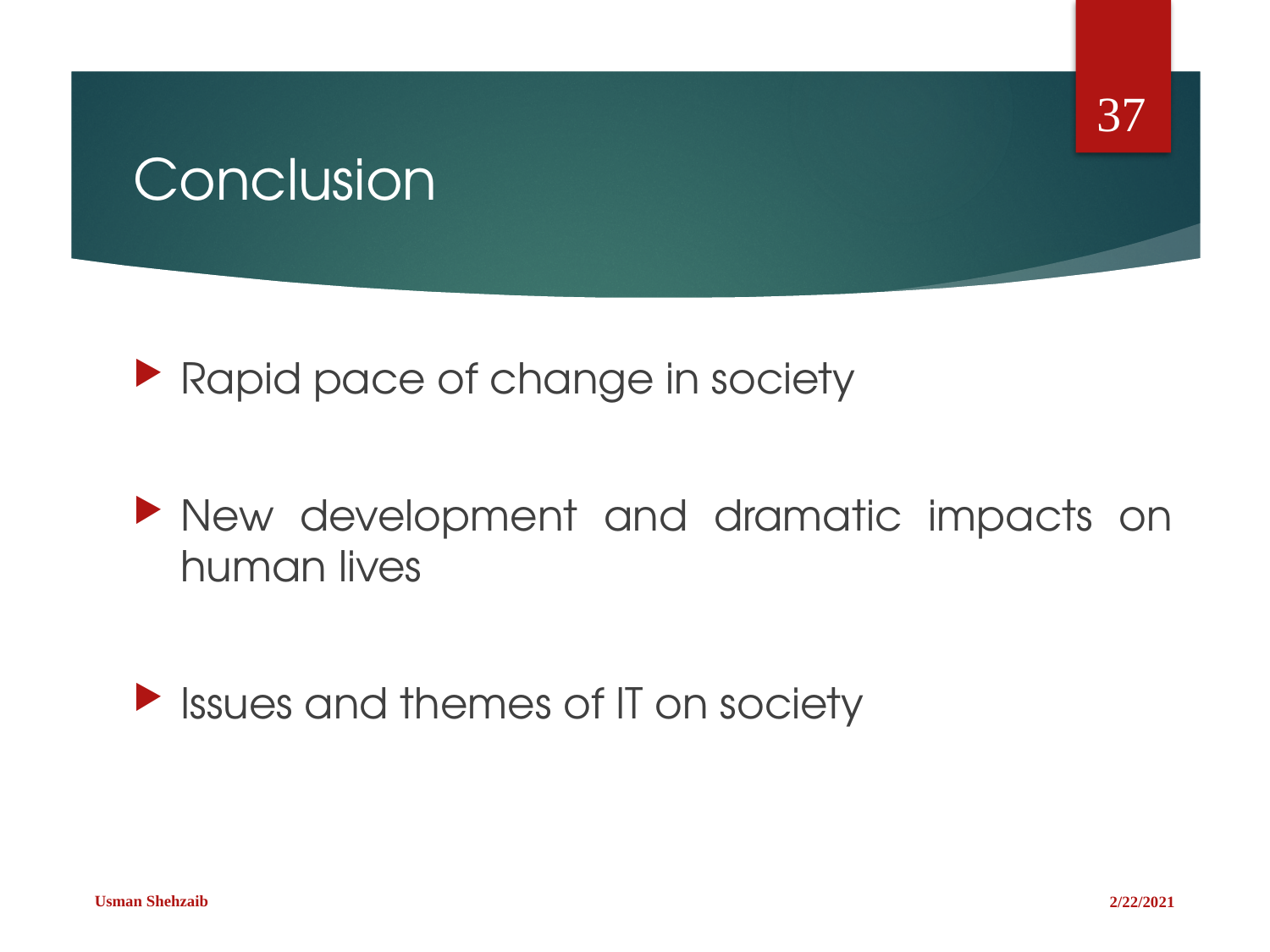

37
# Conclusion
Rapid pace of change in society

New development and dramatic impacts on human lives

Issues and themes of IT on society
Usman Shehzaib
2/22/2021